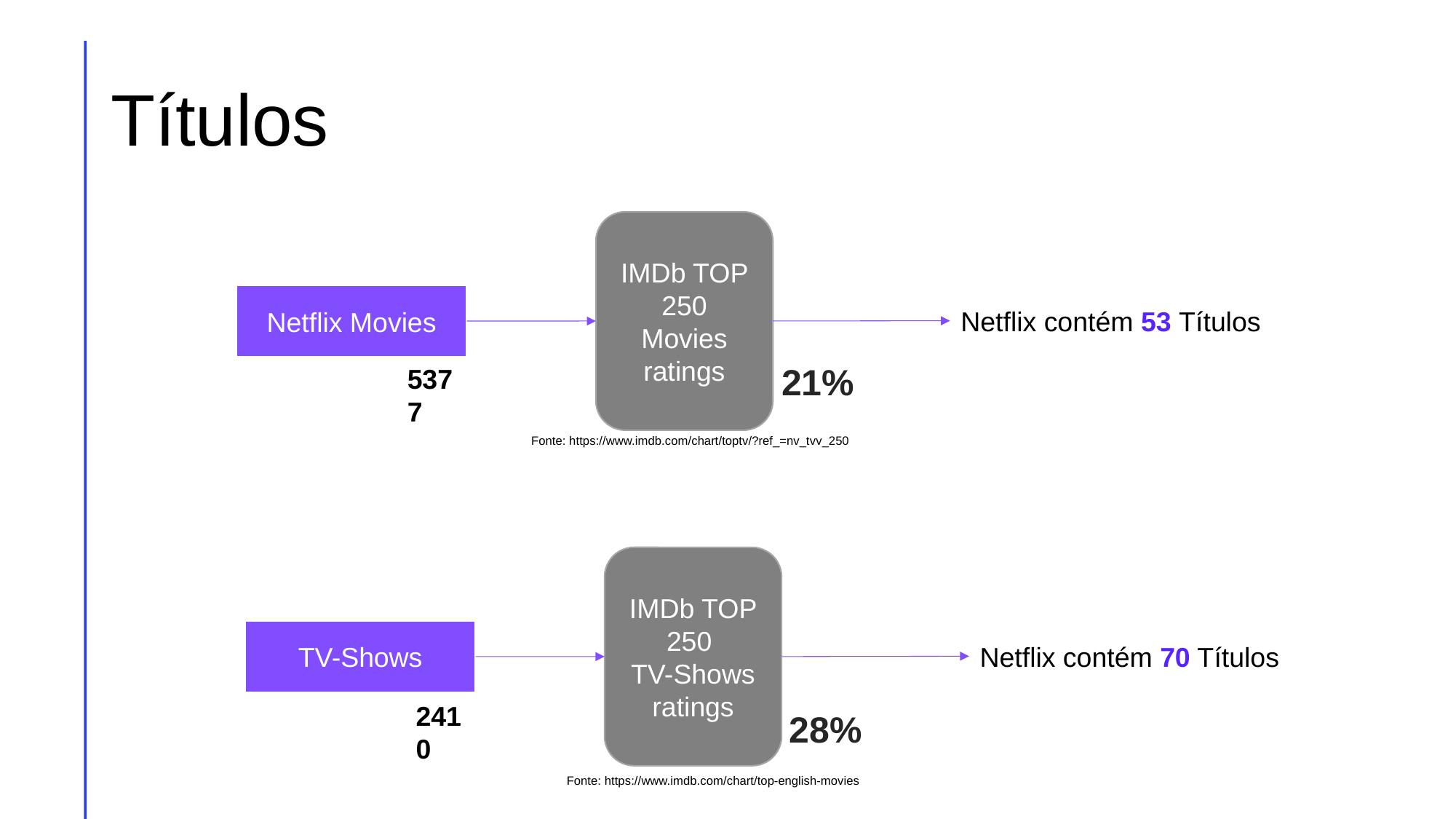

# Títulos
IMDb TOP 250 Movies ratings
Netflix Movies
Netflix contém 53 Títulos
21%
5377
Fonte: https://www.imdb.com/chart/toptv/?ref_=nv_tvv_250
IMDb TOP 250
TV-Shows ratings
TV-Shows
Netflix contém 70 Títulos
2410
28%
Fonte: https://www.imdb.com/chart/top-english-movies